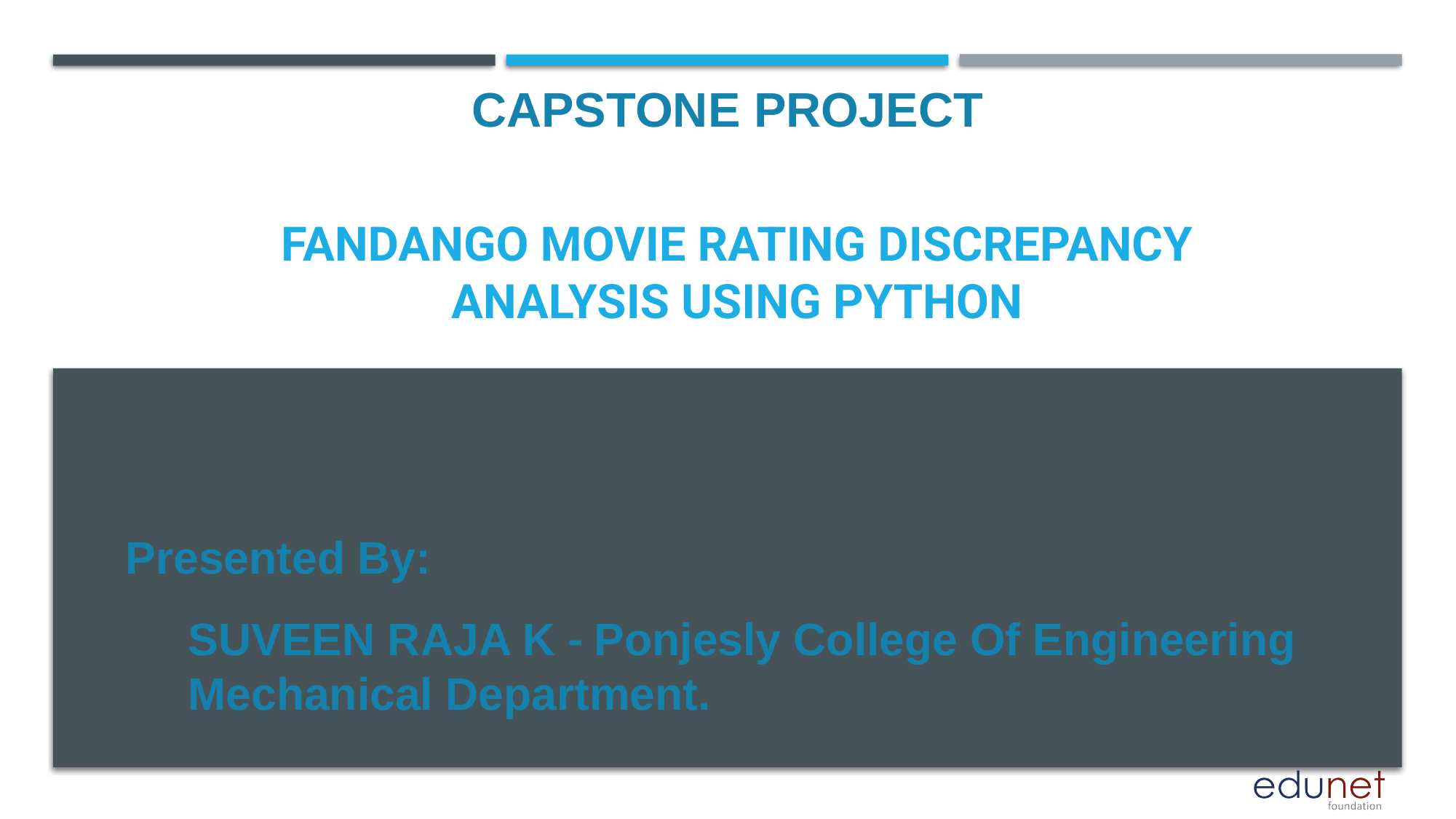

CAPSTONE PROJECT
# Fandango Movie Rating Discrepancy Analysis using Python
Presented By:
     SUVEEN RAJA K - Ponjesly College Of Engineering
     Mechanical Department.